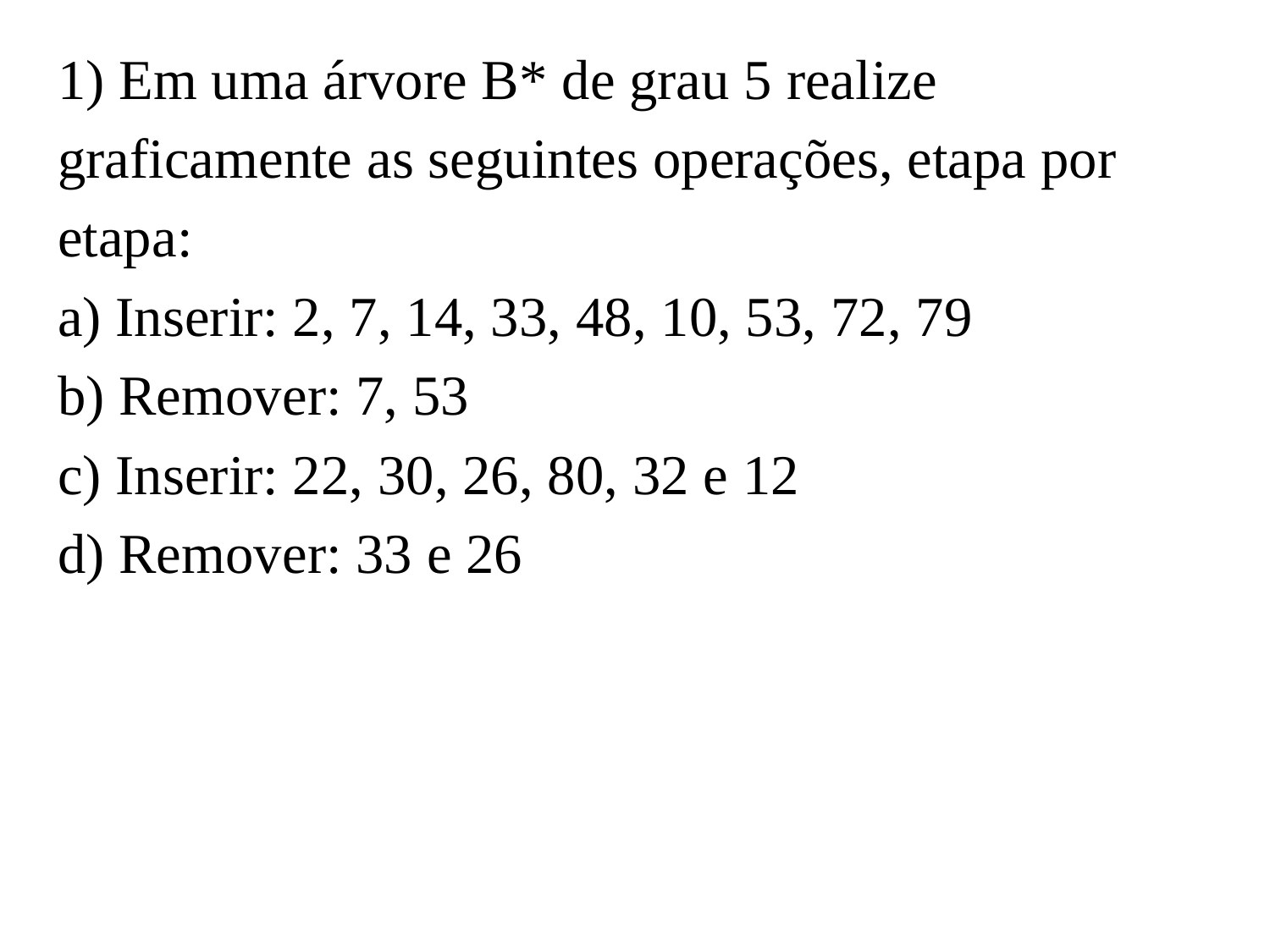

1) Em uma árvore B* de grau 5 realize
graficamente as seguintes operações, etapa por
etapa:
a) Inserir: 2, 7, 14, 33, 48, 10, 53, 72, 79
b) Remover: 7, 53
c) Inserir: 22, 30, 26, 80, 32 e 12
d) Remover: 33 e 26